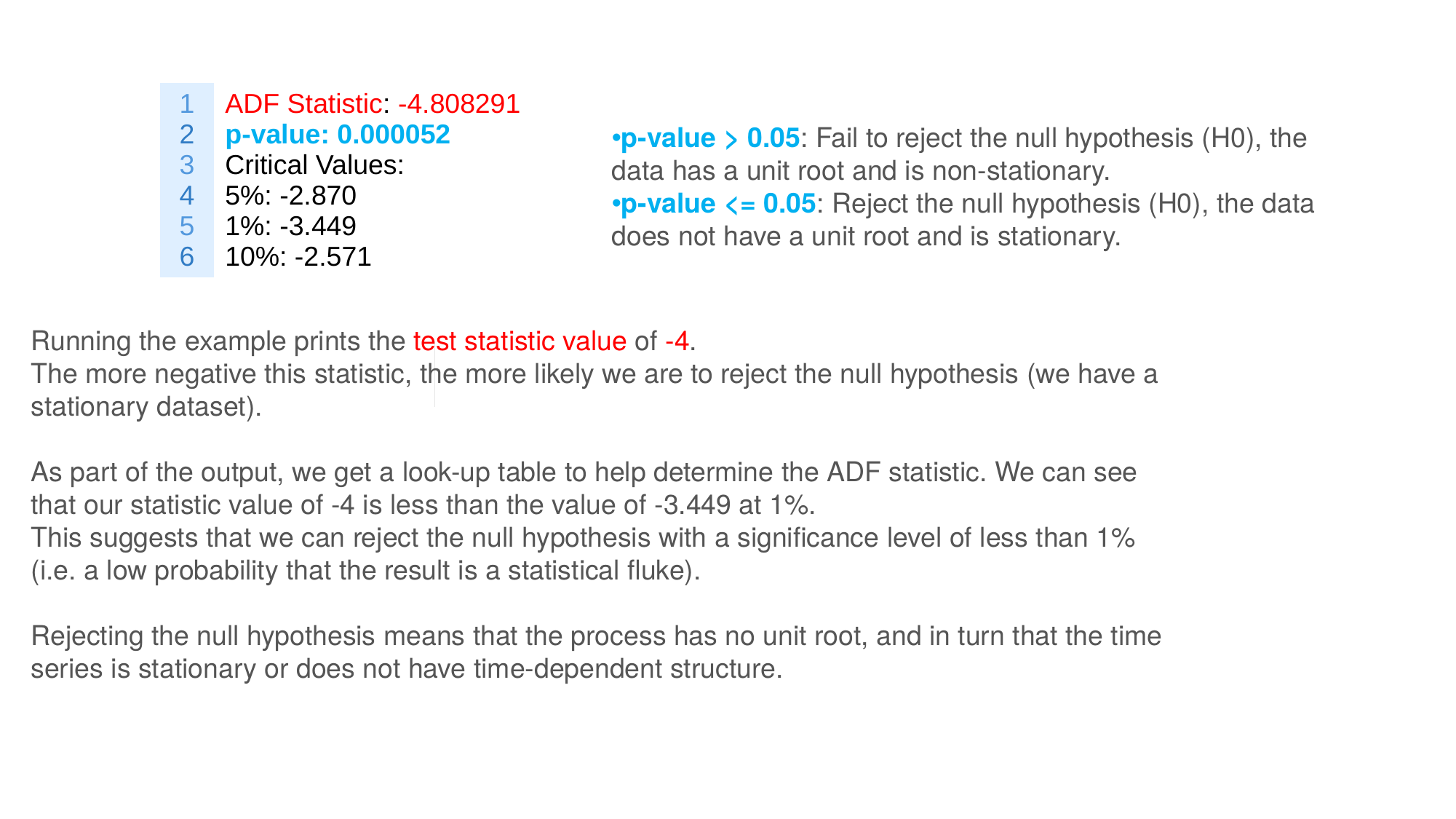

| 1 2 3 4 5 6 | ADF Statistic: -4.808291 p-value: 0.000052 Critical Values: 5%: -2.870 1%: -3.449 10%: -2.571 |
| --- | --- |
p-value > 0.05: Fail to reject the null hypothesis (H0), the data has a unit root and is non-stationary.
p-value <= 0.05: Reject the null hypothesis (H0), the data does not have a unit root and is stationary.
Running the example prints the test statistic value of -4.
The more negative this statistic, the more likely we are to reject the null hypothesis (we have a stationary dataset).

As part of the output, we get a look-up table to help determine the ADF statistic. We can see that our statistic value of -4 is less than the value of -3.449 at 1%.
This suggests that we can reject the null hypothesis with a significance level of less than 1% (i.e. a low probability that the result is a statistical fluke).

Rejecting the null hypothesis means that the process has no unit root, and in turn that the time series is stationary or does not have time-dependent structure.